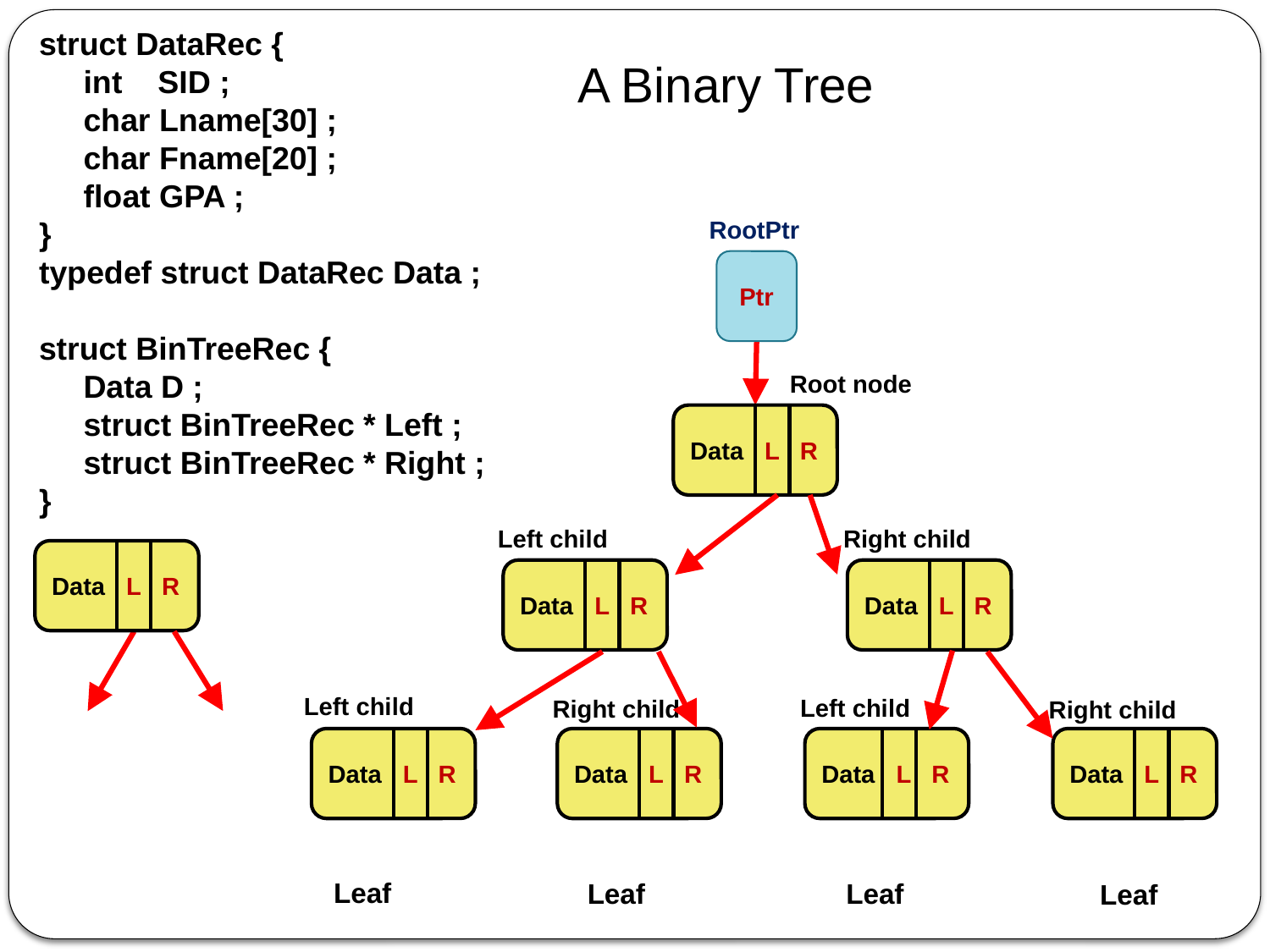

struct DataRec {
     int    SID ;
     char Lname[30] ;
     char Fname[20] ;
     float GPA ;
}
typedef struct DataRec Data ;

struct BinTreeRec {
     Data D ;
     struct BinTreeRec * Left ;
     struct BinTreeRec * Right ;
}
A Binary Tree
RootPtr
Ptr
Root node
Data   L   R
Left child
Right child
Data   L   R
Data   L   R
Left child
Left child
Right child
Right child
Data   L   R
Data   L   R
Data   L   R
Data   L   R
Leaf
Leaf
Leaf
Leaf
Data   L   R